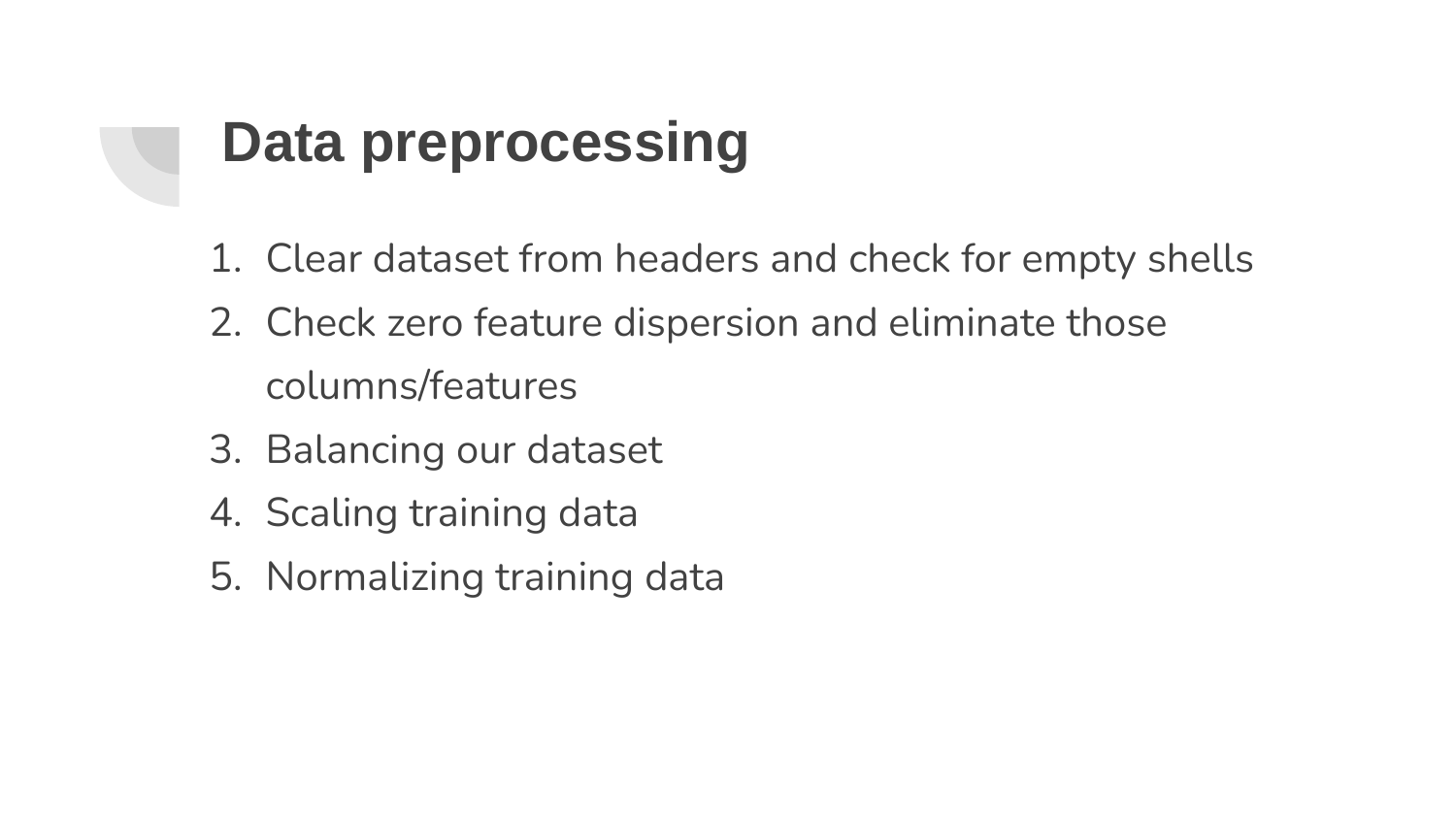

# Data preprocessing
Clear dataset from headers and check for empty shells
Check zero feature dispersion and eliminate those columns/features
Balancing our dataset
Scaling training data
Normalizing training data